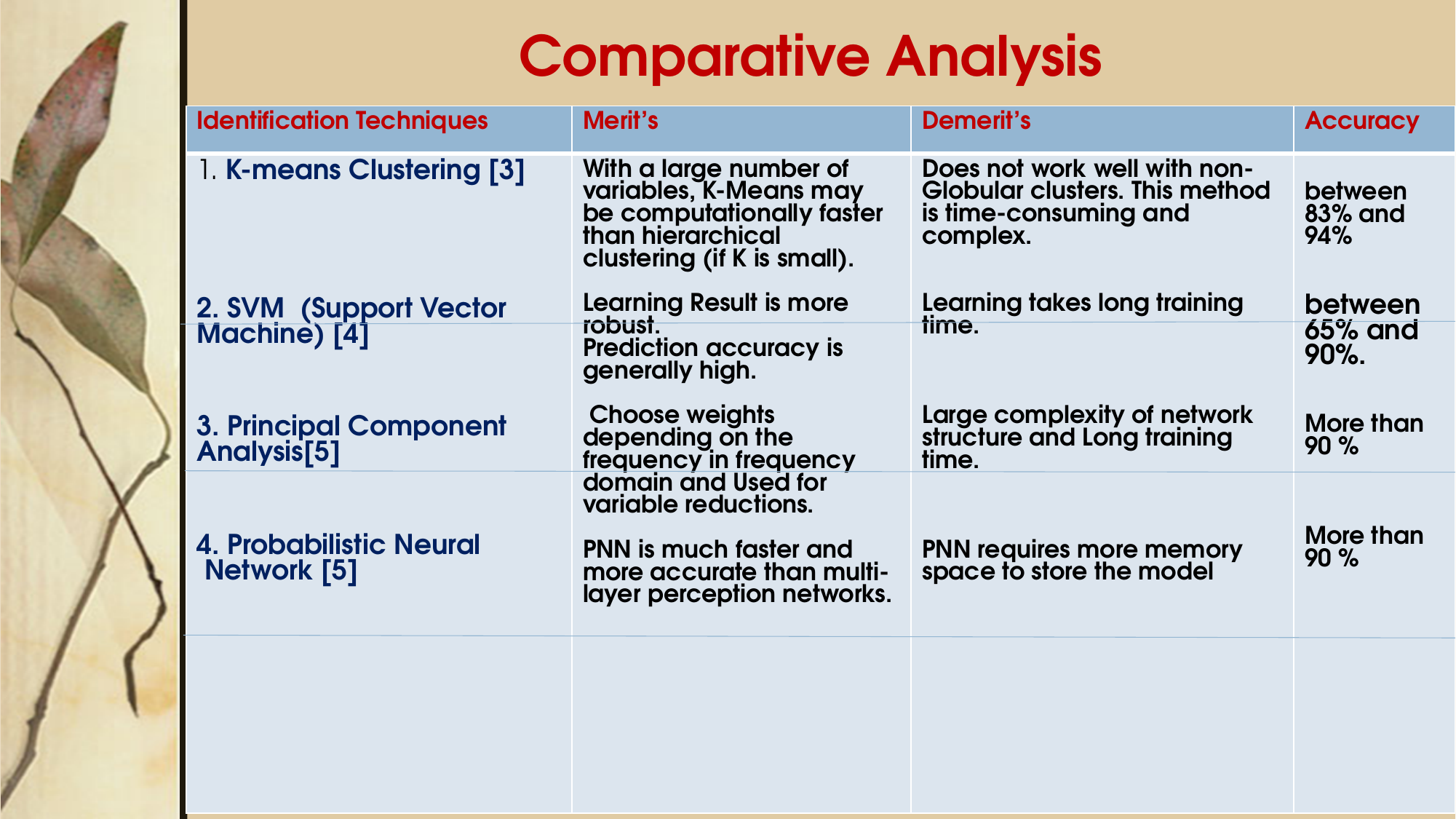

# Comparative Analysis
| Identification Techniques | Merit’s | Demerit’s | Accuracy |
| --- | --- | --- | --- |
| 1. K-means Clustering [3] 2. SVM (Support Vector Machine) [4] 3. Principal Component Analysis[5] 4. Probabilistic Neural Network [5] | With a large number of variables, K-Means may be computationally faster than hierarchical clustering (if K is small). Learning Result is more robust. Prediction accuracy is generally high. Choose weights depending on the frequency in frequency domain and Used for variable reductions. PNN is much faster and more accurate than multi-layer perception networks. | Does not work well with non-Globular clusters. This method is time-consuming and complex. Learning takes long training time. Large complexity of network structure and Long training time. PNN requires more memory space to store the model | between 83% and 94% between 65% and 90%. More than 90 % More than 90 % |